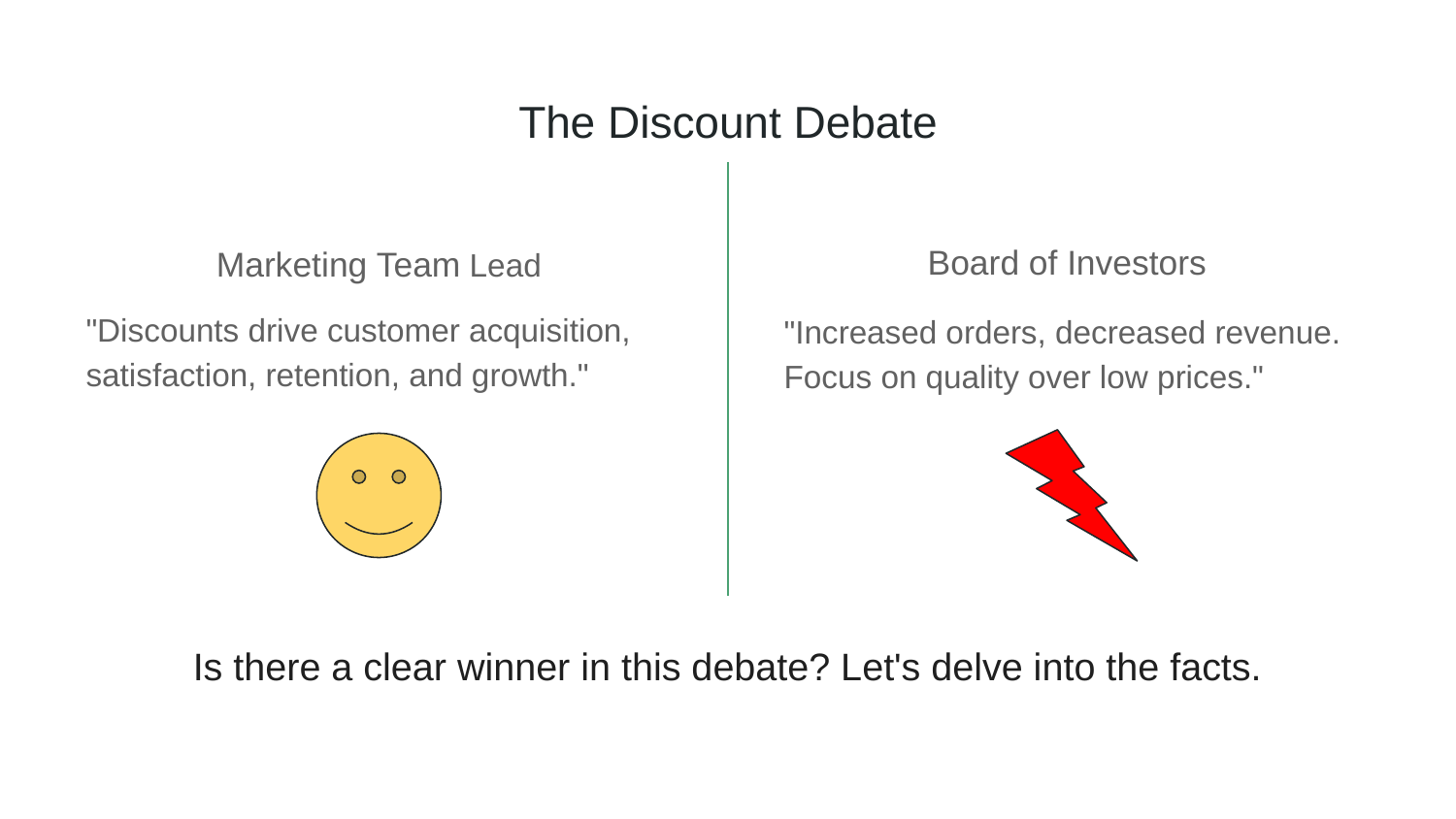

# The Discount Debate

Board of Investors
"Increased orders, decreased revenue. Focus on quality over low prices."
Marketing Team Lead
"Discounts drive customer acquisition, satisfaction, retention, and growth."

Is there a clear winner in this debate? Let's delve into the facts.